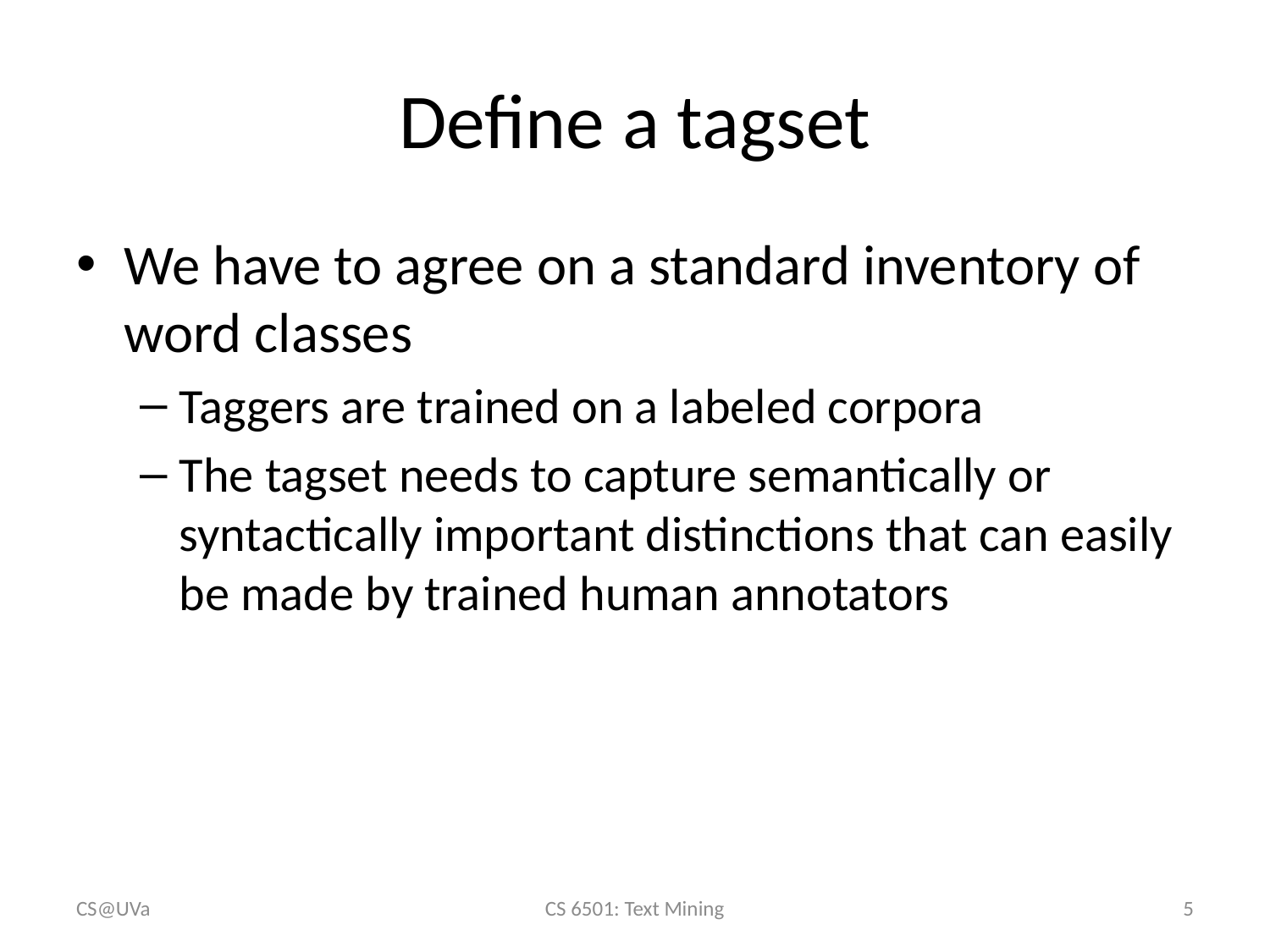

# Define a tagset
We have to agree on a standard inventory of word classes
Taggers are trained on a labeled corpora
The tagset needs to capture semantically or syntactically important distinctions that can easily be made by trained human annotators
CS@UVa
CS 6501: Text Mining
5